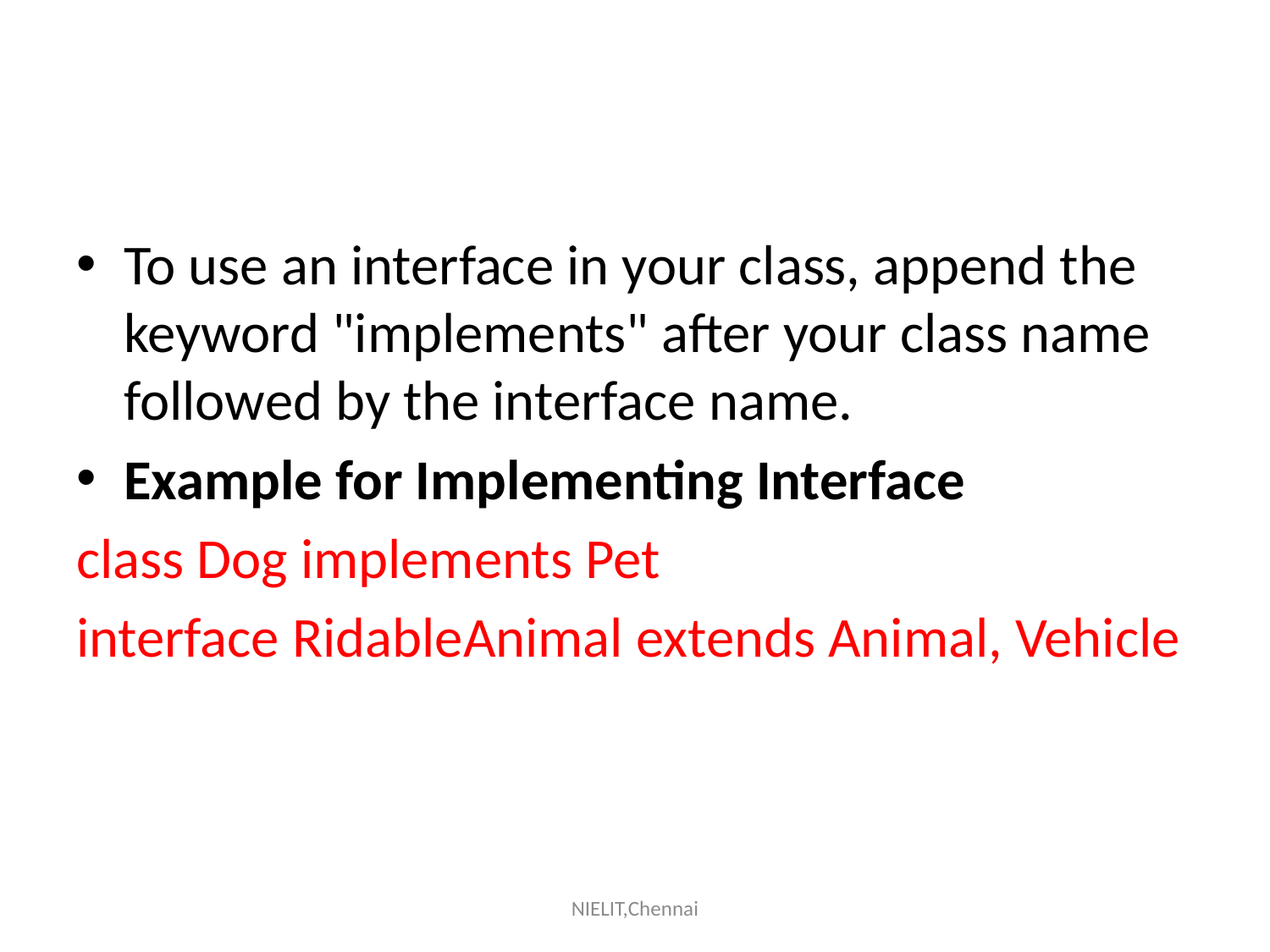

#
To use an interface in your class, append the keyword "implements" after your class name followed by the interface name.
Example for Implementing Interface
class Dog implements Pet
interface RidableAnimal extends Animal, Vehicle
NIELIT,Chennai